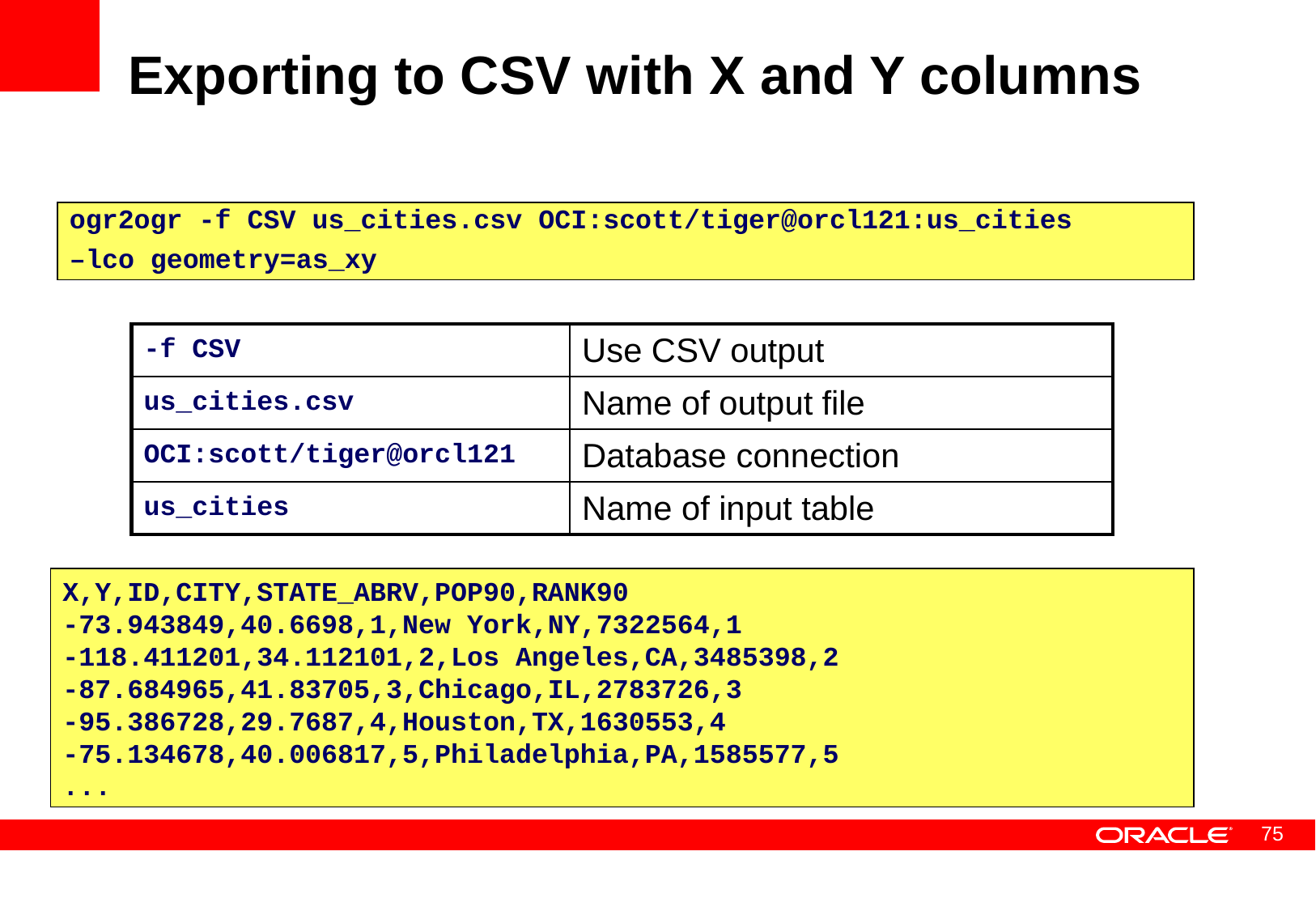

# Exporting to CSV with X and Y columns
ogr2ogr -f CSV us_cities.csv OCI:scott/tiger@orcl121:us_cities
–lco geometry=as_xy
| -f CSV | Use CSV output |
| --- | --- |
| us\_cities.csv | Name of output file |
| OCI:scott/tiger@orcl121 | Database connection |
| us\_cities | Name of input table |
X,Y,ID,CITY,STATE_ABRV,POP90,RANK90
-73.943849,40.6698,1,New York,NY,7322564,1
-118.411201,34.112101,2,Los Angeles,CA,3485398,2
-87.684965,41.83705,3,Chicago,IL,2783726,3
-95.386728,29.7687,4,Houston,TX,1630553,4
-75.134678,40.006817,5,Philadelphia,PA,1585577,5
...